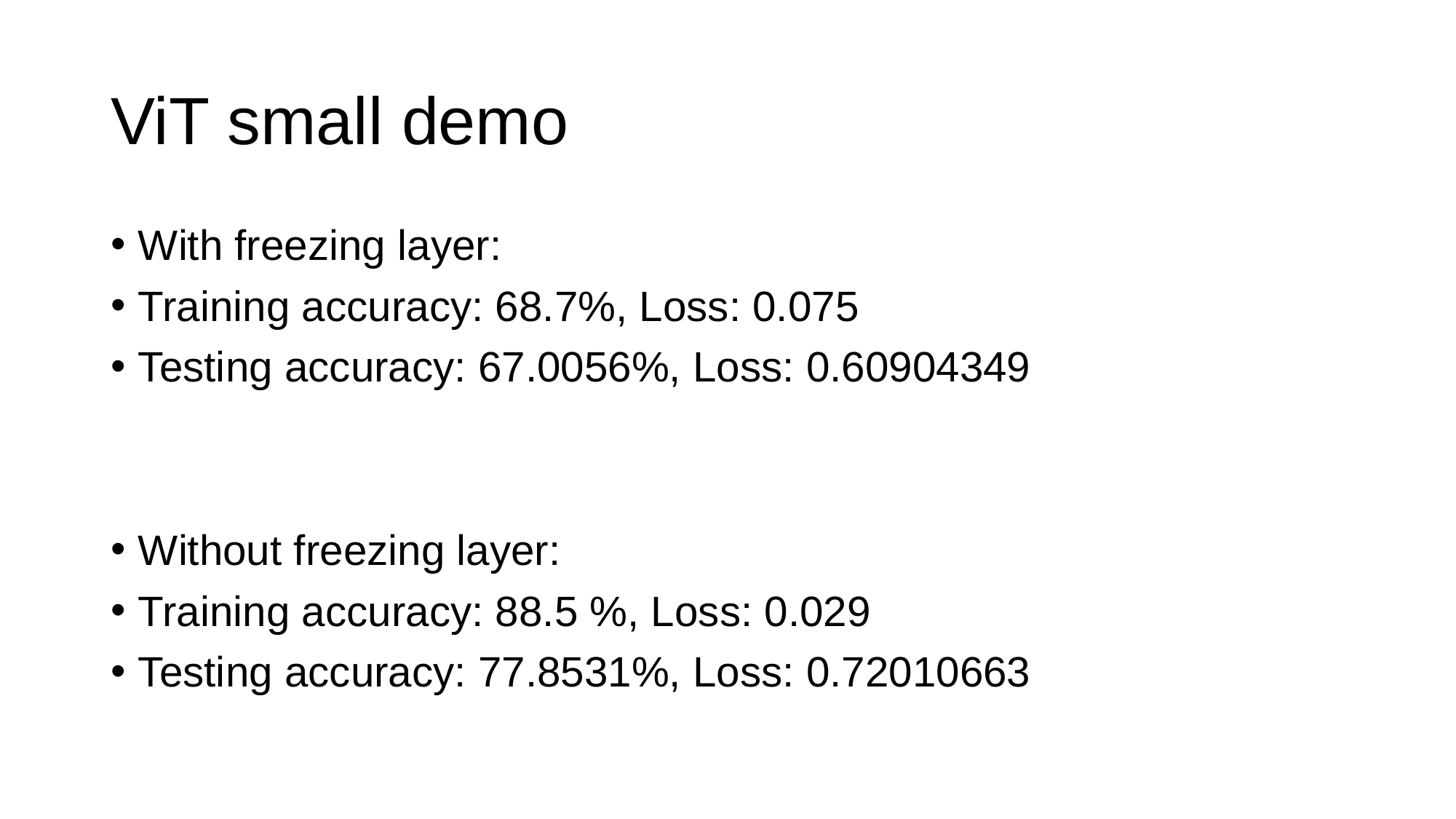

# ViT small demo
With freezing layer:
Training accuracy: 68.7%, Loss: 0.075
Testing accuracy: 67.0056%, Loss: 0.60904349

Without freezing layer:
Training accuracy: 88.5 %, Loss: 0.029
Testing accuracy: 77.8531%, Loss: 0.72010663